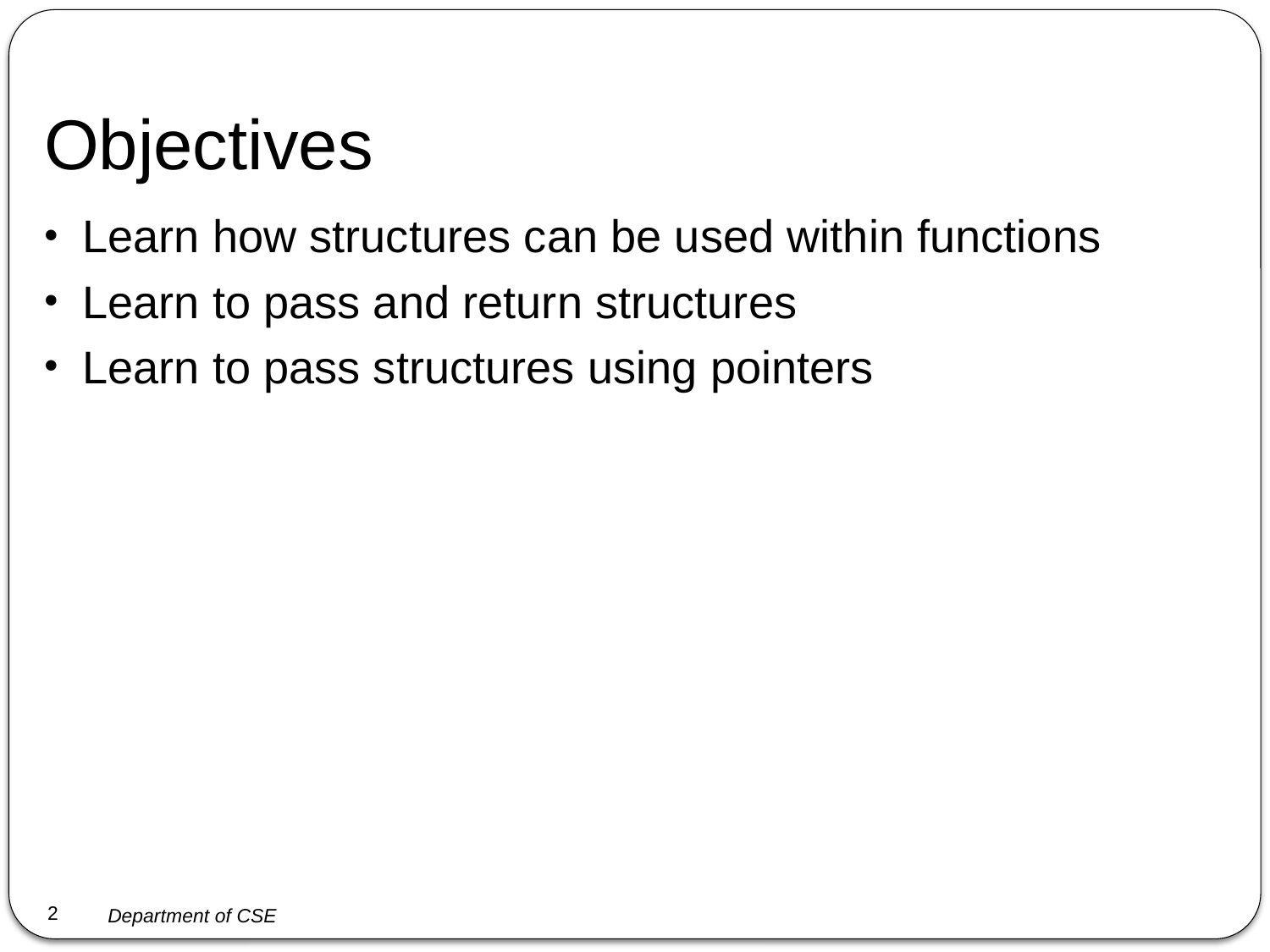

# Objectives
Learn how structures can be used within functions
Learn to pass and return structures
Learn to pass structures using pointers

2
Department of CSE